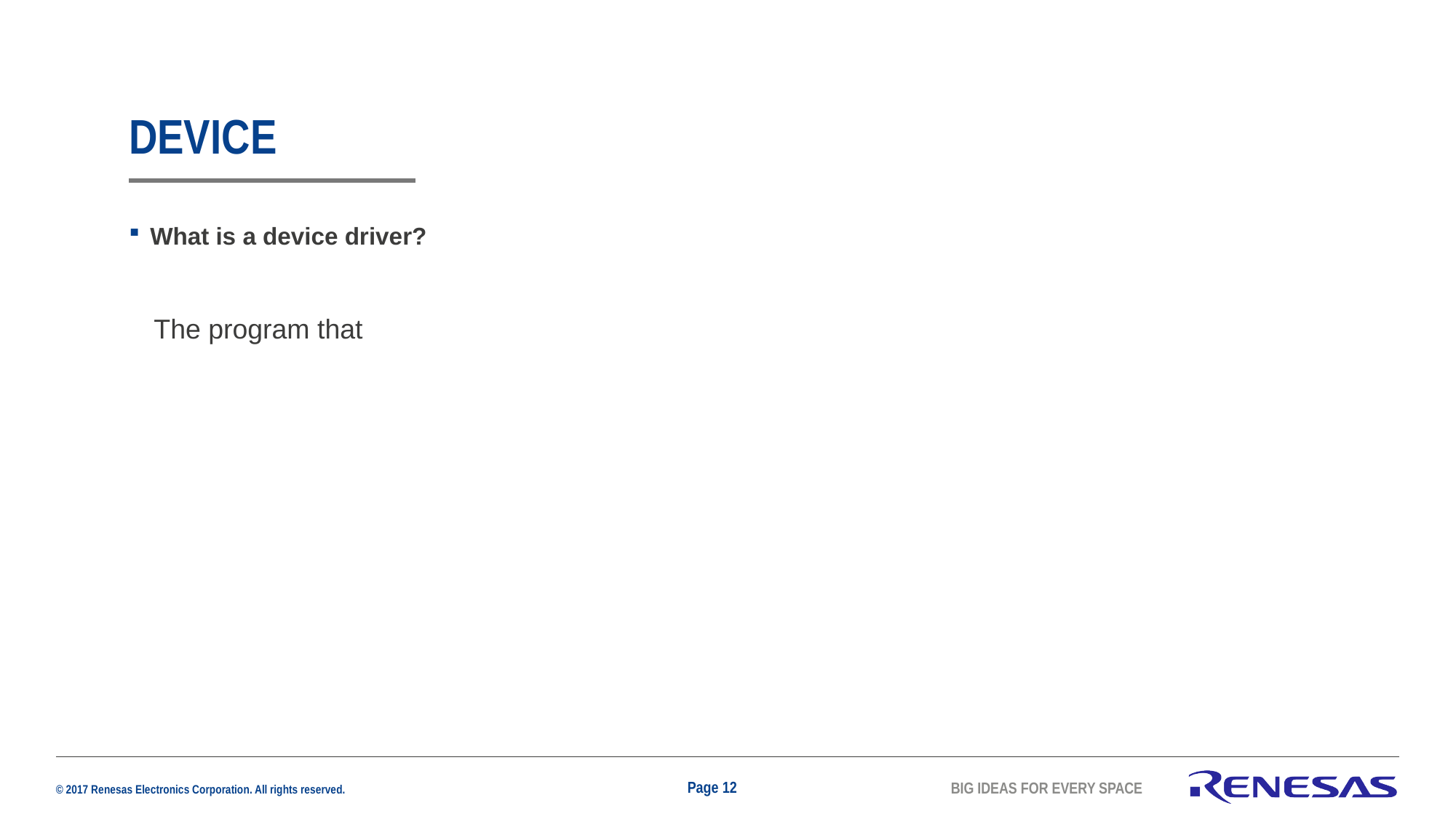

# device
What is a device driver?
The program that
Page 12